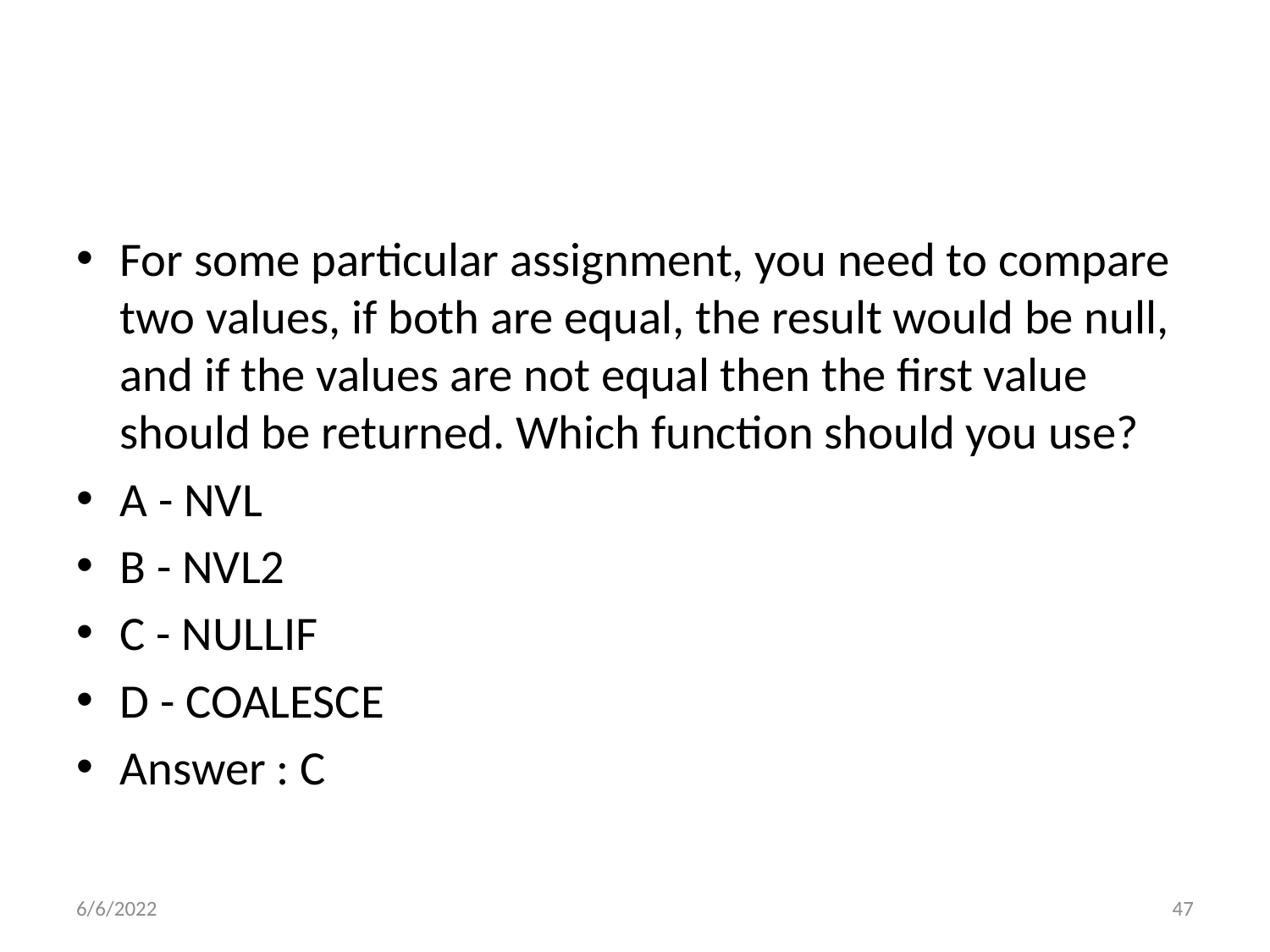

#
For some particular assignment, you need to compare two values, if both are equal, the result would be null, and if the values are not equal then the first value should be returned. Which function should you use?
A - NVL
B - NVL2
C - NULLIF
D - COALESCE
Answer : C

6/6/2022

47